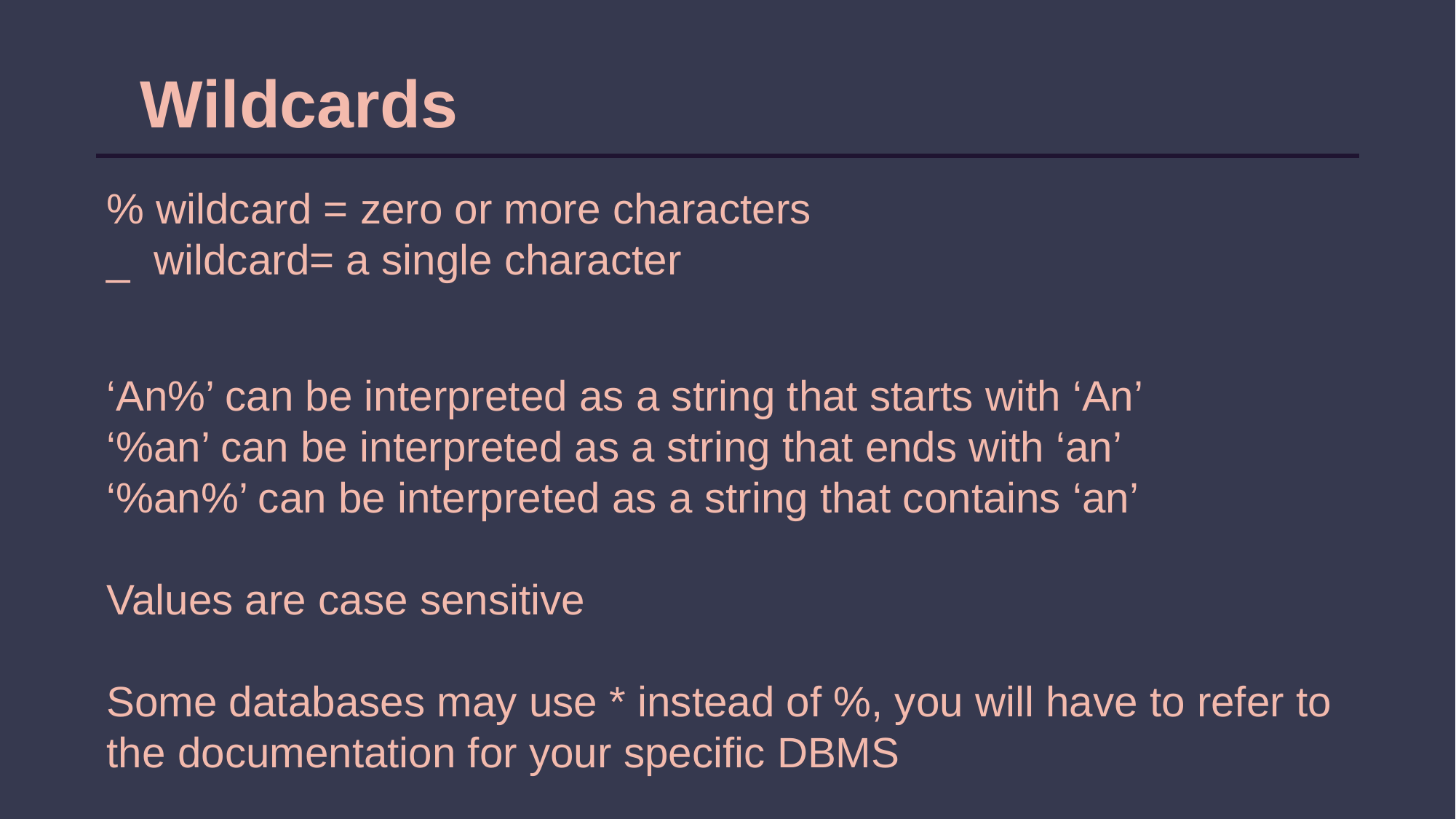

Wildcards
% wildcard = zero or more characters
_  wildcard= a single character
‘An%’ can be interpreted as a string that starts with ‘An’
‘%an’ can be interpreted as a string that ends with ‘an’
‘%an%’ can be interpreted as a string that contains ‘an’

Values are case sensitive

Some databases may use * instead of %, you will have to refer to the documentation for your specific DBMS